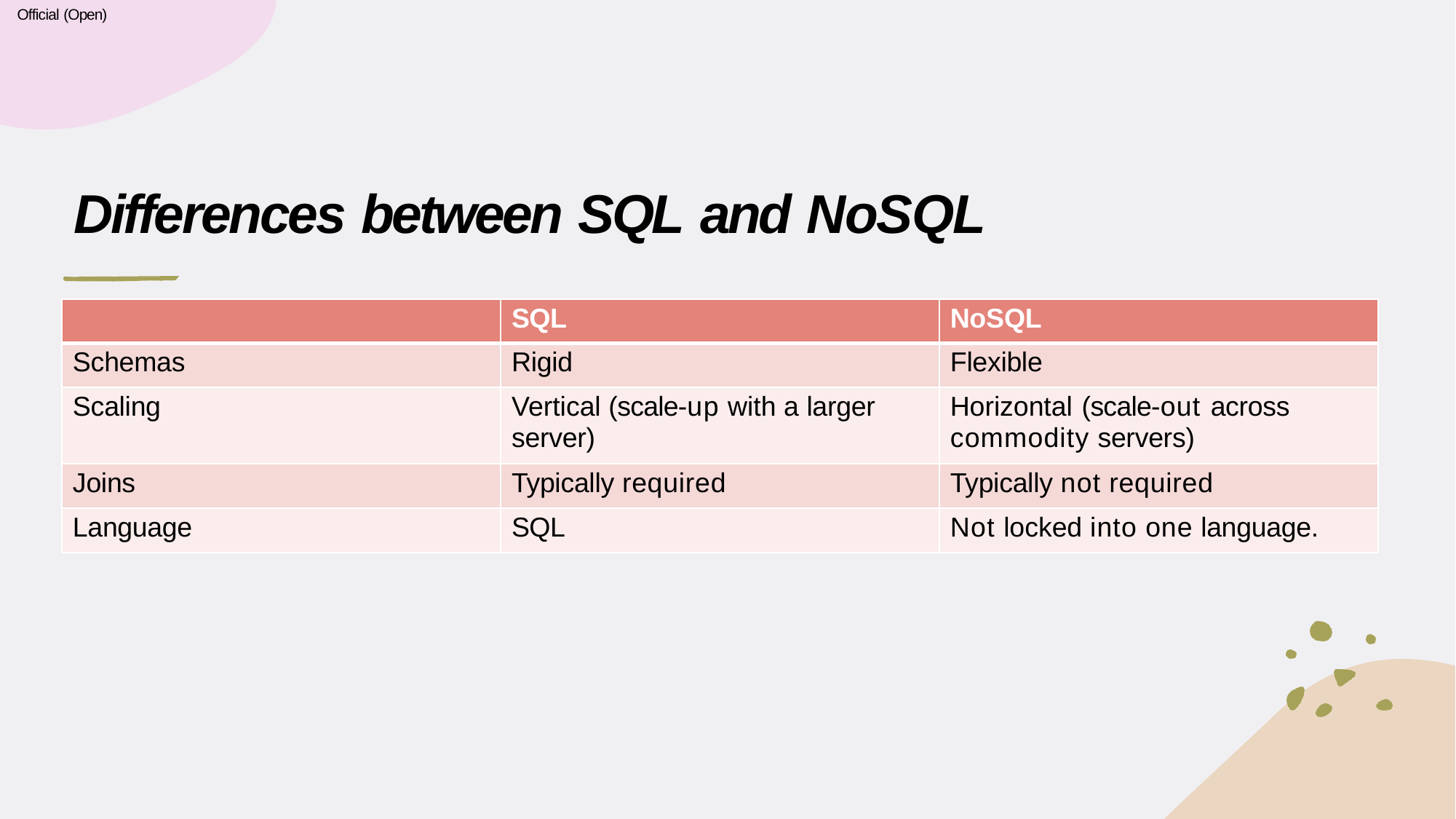

Official (Open)
# Differences between SQL and NoSQL

|  | SQL | NoSQL |
| --- | --- | --- |
| Schemas | Rigid | Flexible |
| Scaling | Vertical (scale-up with a larger server) | Horizontal (scale-out across commodity servers) |
| Joins | Typically required | Typically not required |
| Language | SQL | Not locked into one language. |